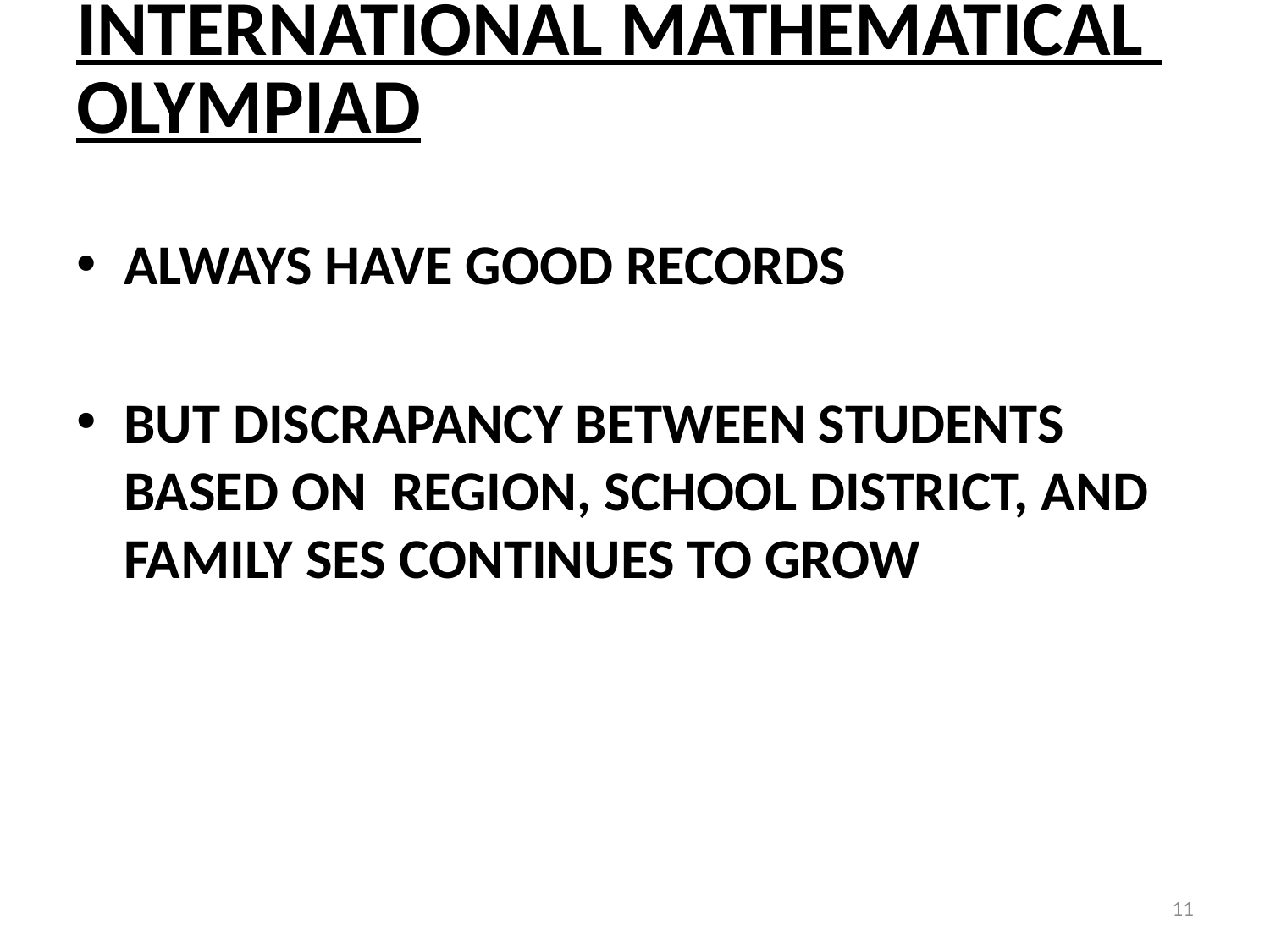

# International Mathematical Olympiad
ALWAYS HAVE Good records

But DISCRAPANCY BETWEEN STUDENTS BASED ON  REGION, SCHOOL DISTRICT, AND FAMILY SES CONTINUES TO GROW
11